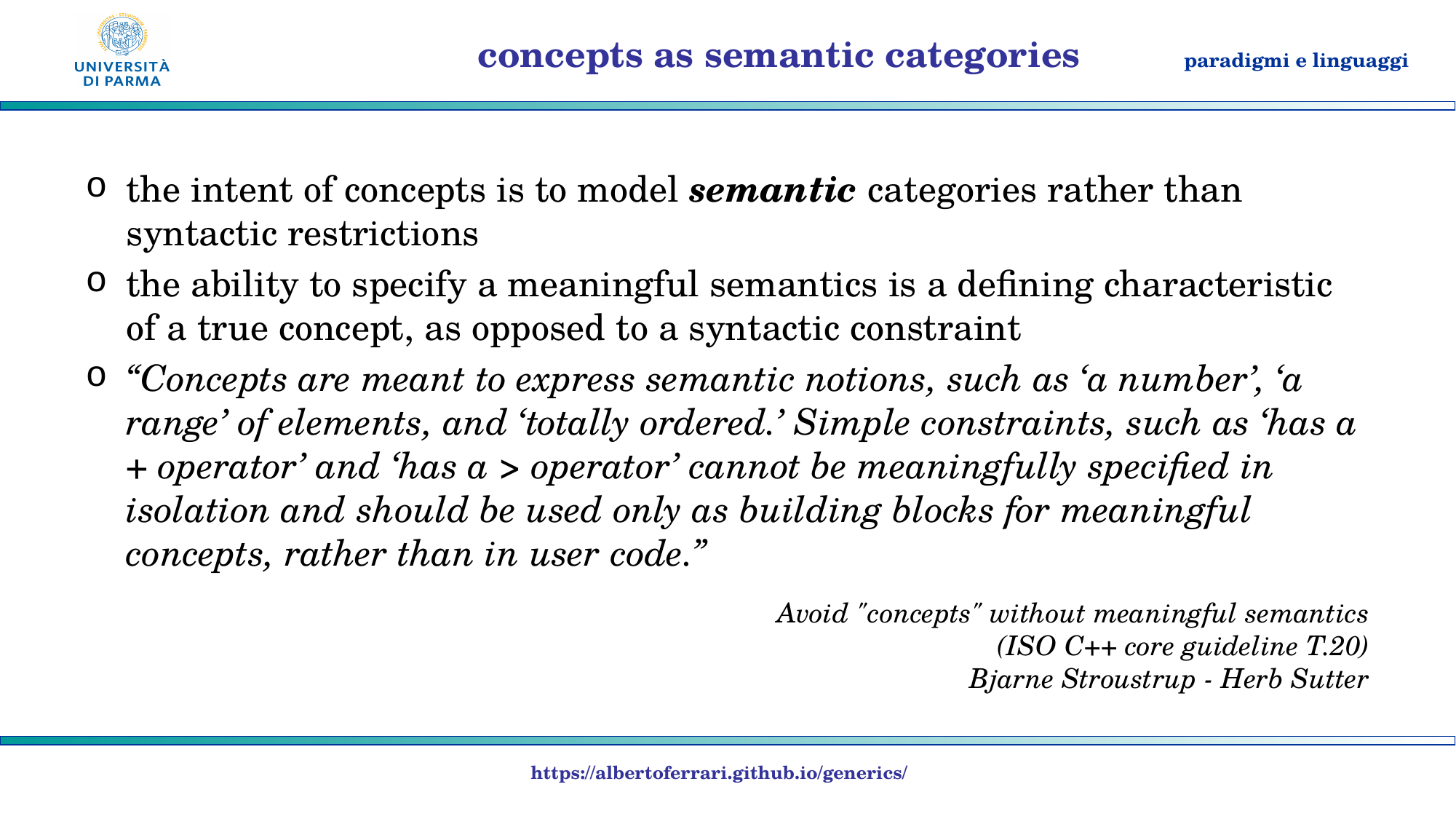

# concepts as semantic categories
the intent of concepts is to model semantic categories rather than syntactic restrictions
the ability to specify a meaningful semantics is a defining characteristic of a true concept, as opposed to a syntactic constraint
“Concepts are meant to express semantic notions, such as ‘a number’, ‘a range’ of elements, and ‘totally ordered.’ Simple constraints, such as ‘has a + operator’ and ‘has a > operator’ cannot be meaningfully specified in isolation and should be used only as building blocks for meaningful concepts, rather than in user code.”

Avoid "concepts" without meaningful semantics
(ISO C++ core guideline T.20)
Bjarne Stroustrup - Herb Sutter
https://albertoferrari.github.io/generics/